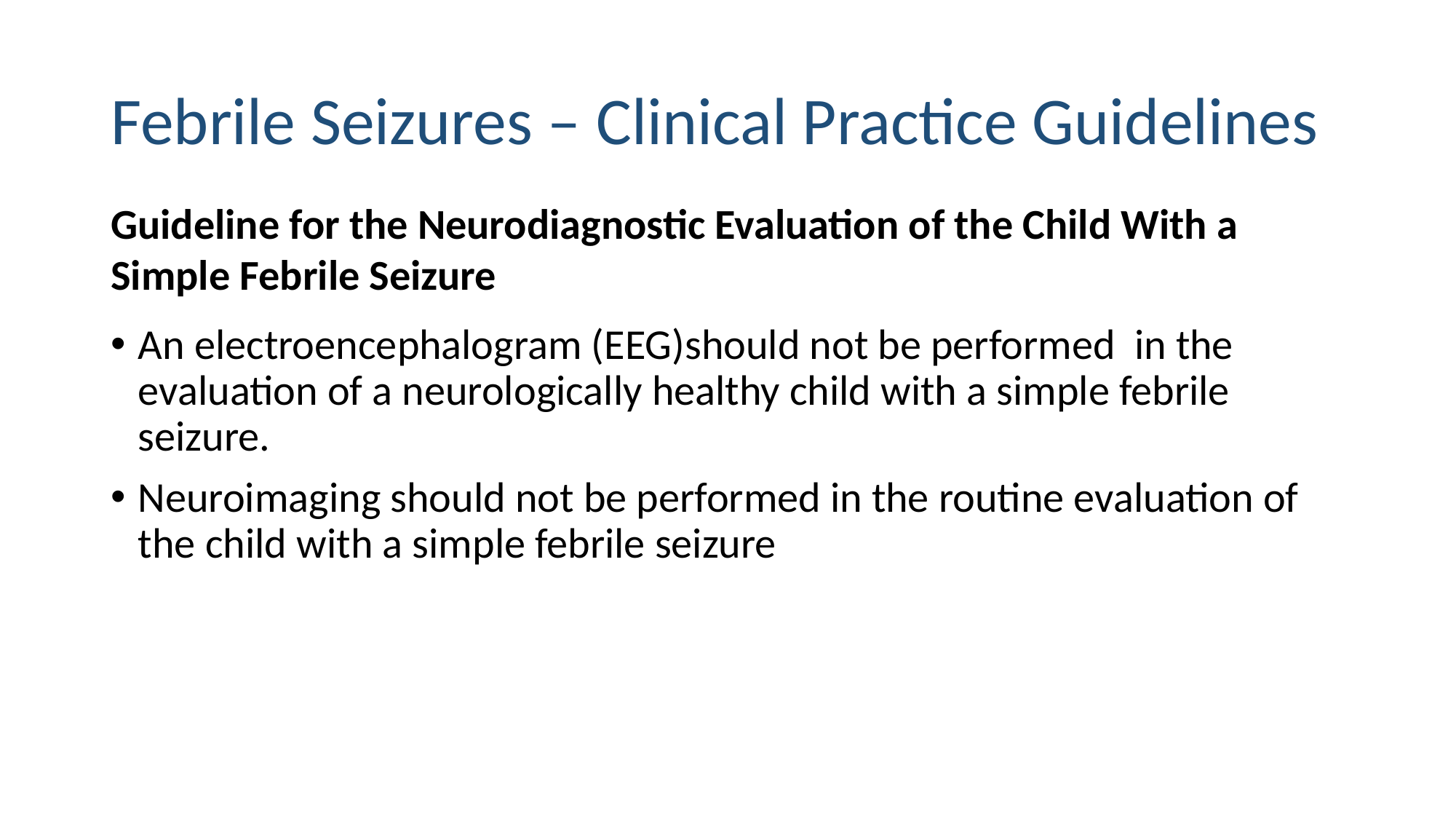

# Febrile Seizures – Clinical Practice Guidelines
Guideline for the Neurodiagnostic Evaluation of the Child With a Simple Febrile Seizure
An electroencephalogram (EEG)should not be performed  in the evaluation of a neurologically healthy child with a simple febrile seizure.
Neuroimaging should not be performed in the routine evaluation of the child with a simple febrile seizure